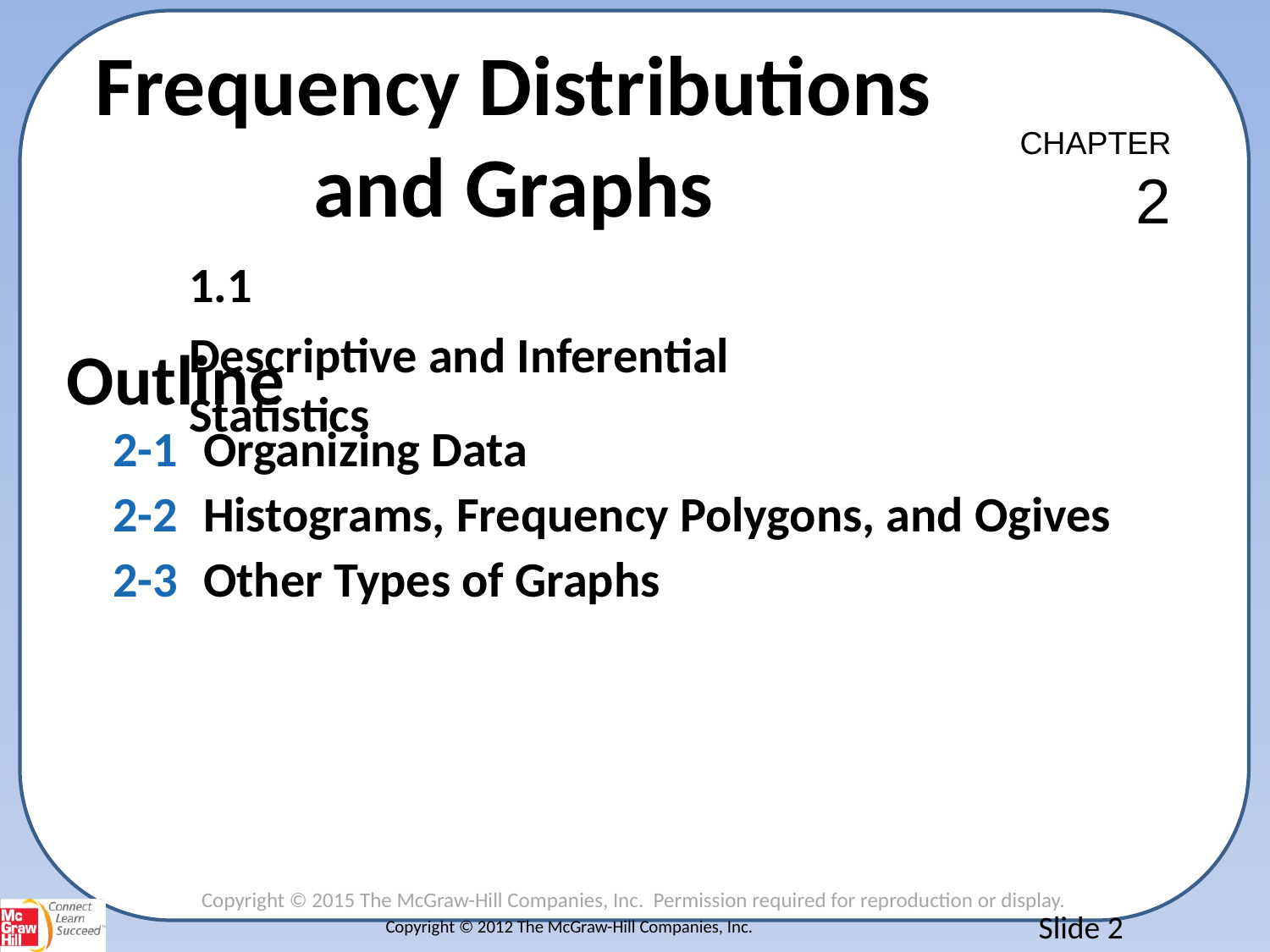

Frequency Distributions and Graphs
CHAPTER
2

1.1
Descriptive and Inferential Statistics
Outline

| 2-1 | Organizing Data |
| --- | --- |
| 2-2 | Histograms, Frequency Polygons, and Ogives |
| 2-3 | Other Types of Graphs |

Copyright © 2012 The McGraw-Hill Companies, Inc.
Slide 2